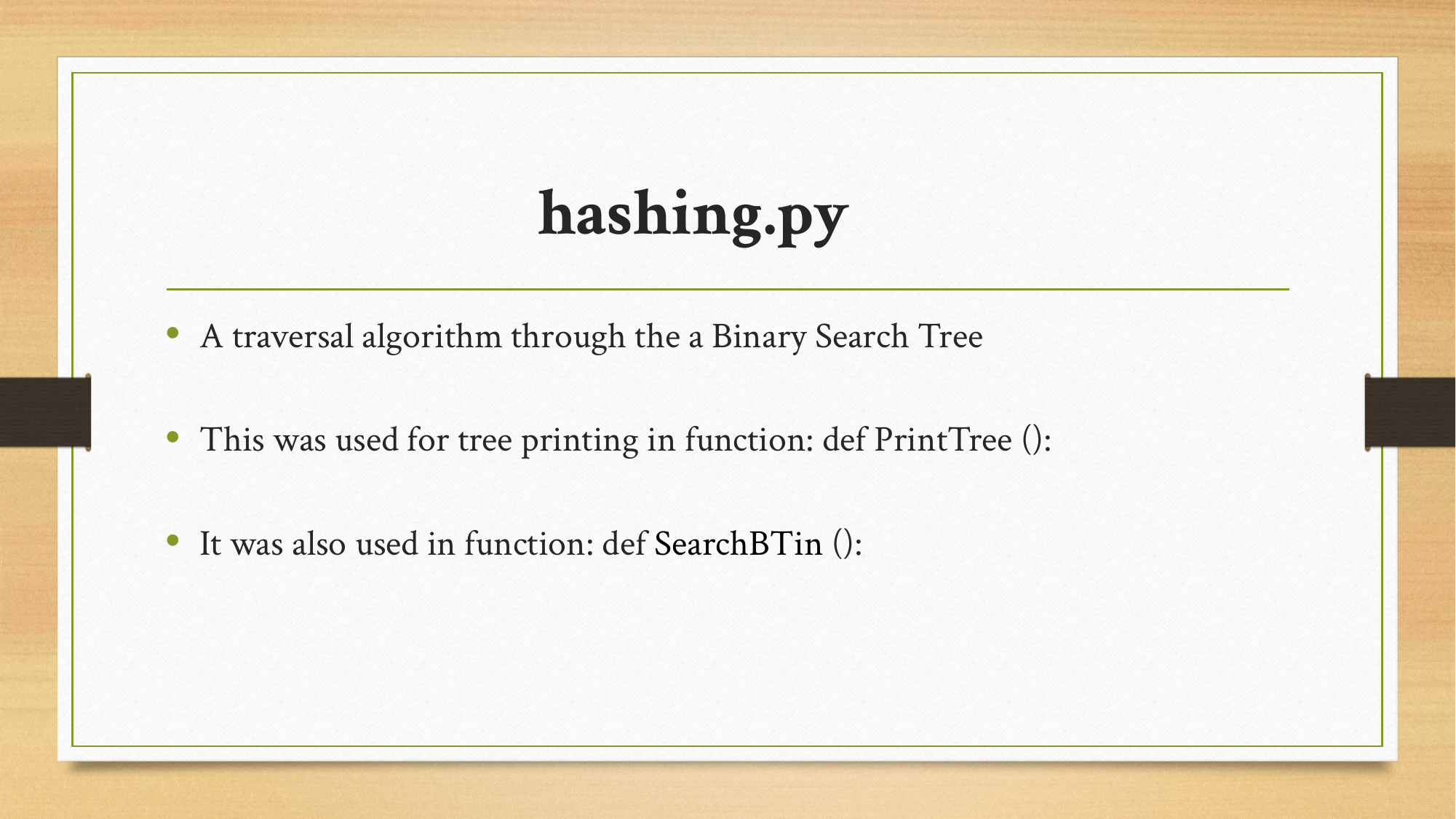

# hashing.py
A traversal algorithm through the a Binary Search Tree
This was used for tree printing in function: def PrintTree ():
It was also used in function: def SearchBTin ():